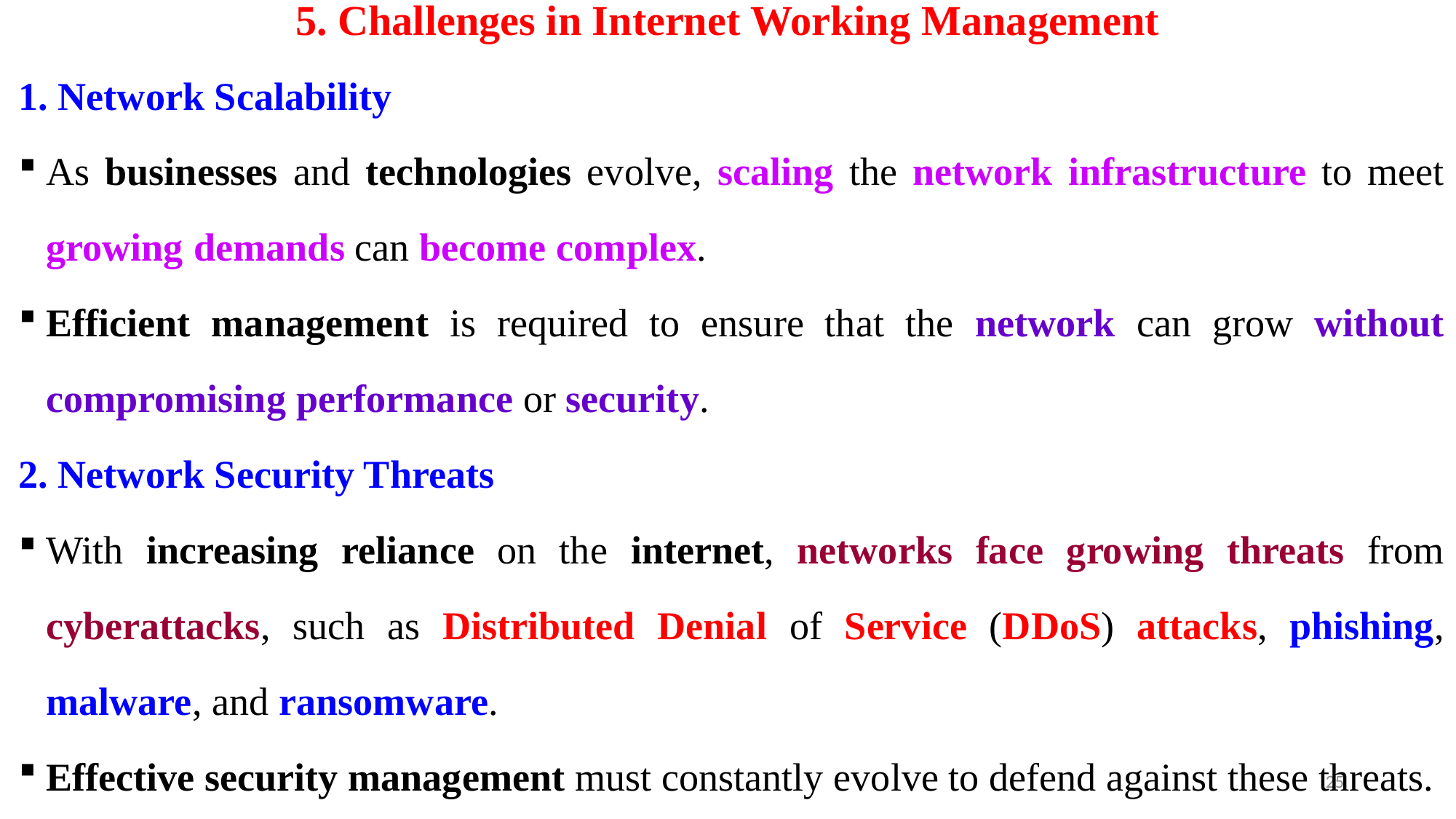

# 5. Challenges in Internet Working Management
1. Network Scalability
As businesses and technologies evolve, scaling the network infrastructure to meet growing demands can become complex.
Efficient management is required to ensure that the network can grow without compromising performance or security.
2. Network Security Threats
With increasing reliance on the internet, networks face growing threats from cyberattacks, such as Distributed Denial of Service (DDoS) attacks, phishing, malware, and ransomware.
Effective security management must constantly evolve to defend against these threats.
25